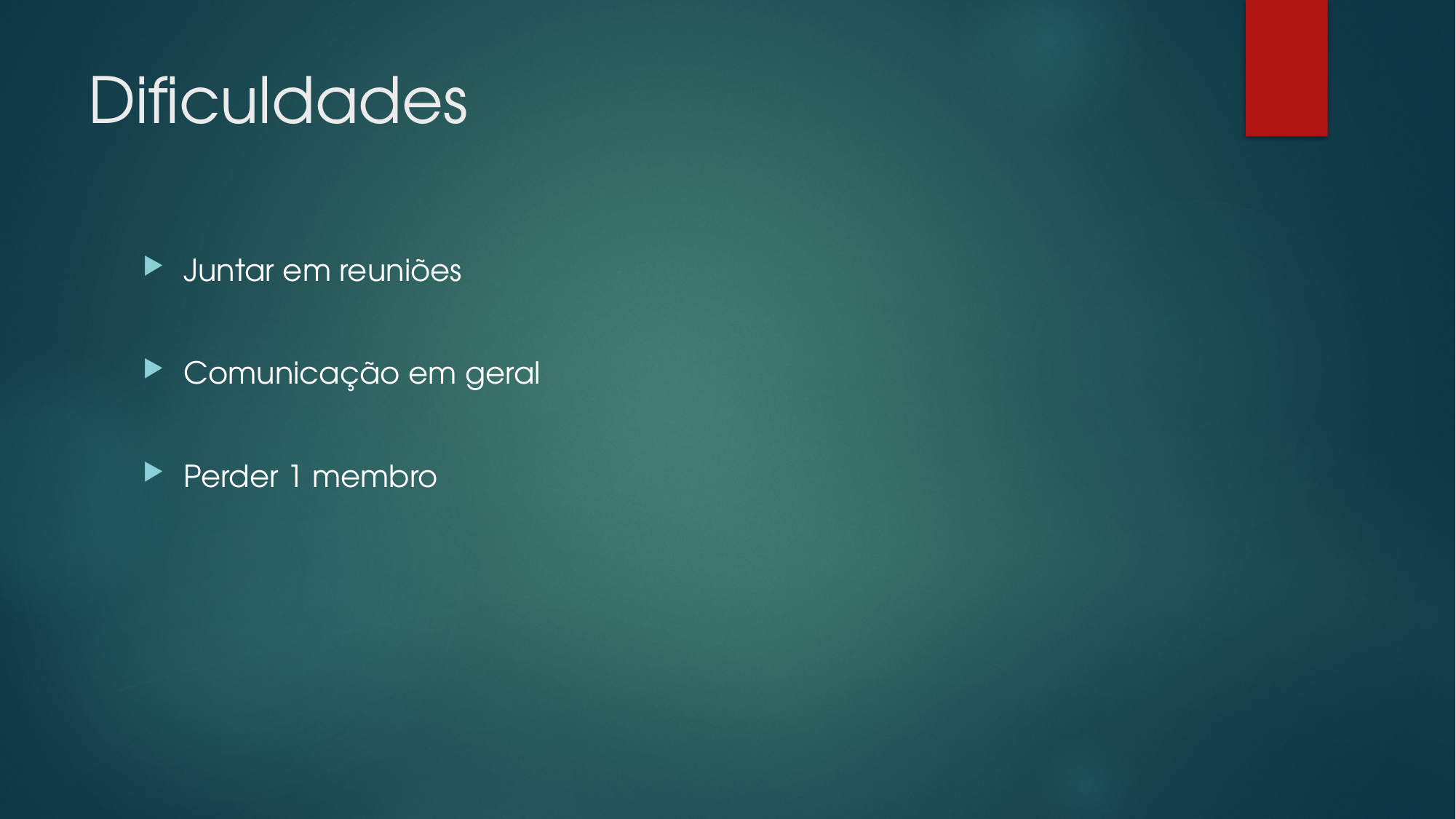

# Dificuldades
Juntar em reuniões

Comunicação em geral

Perder 1 membro